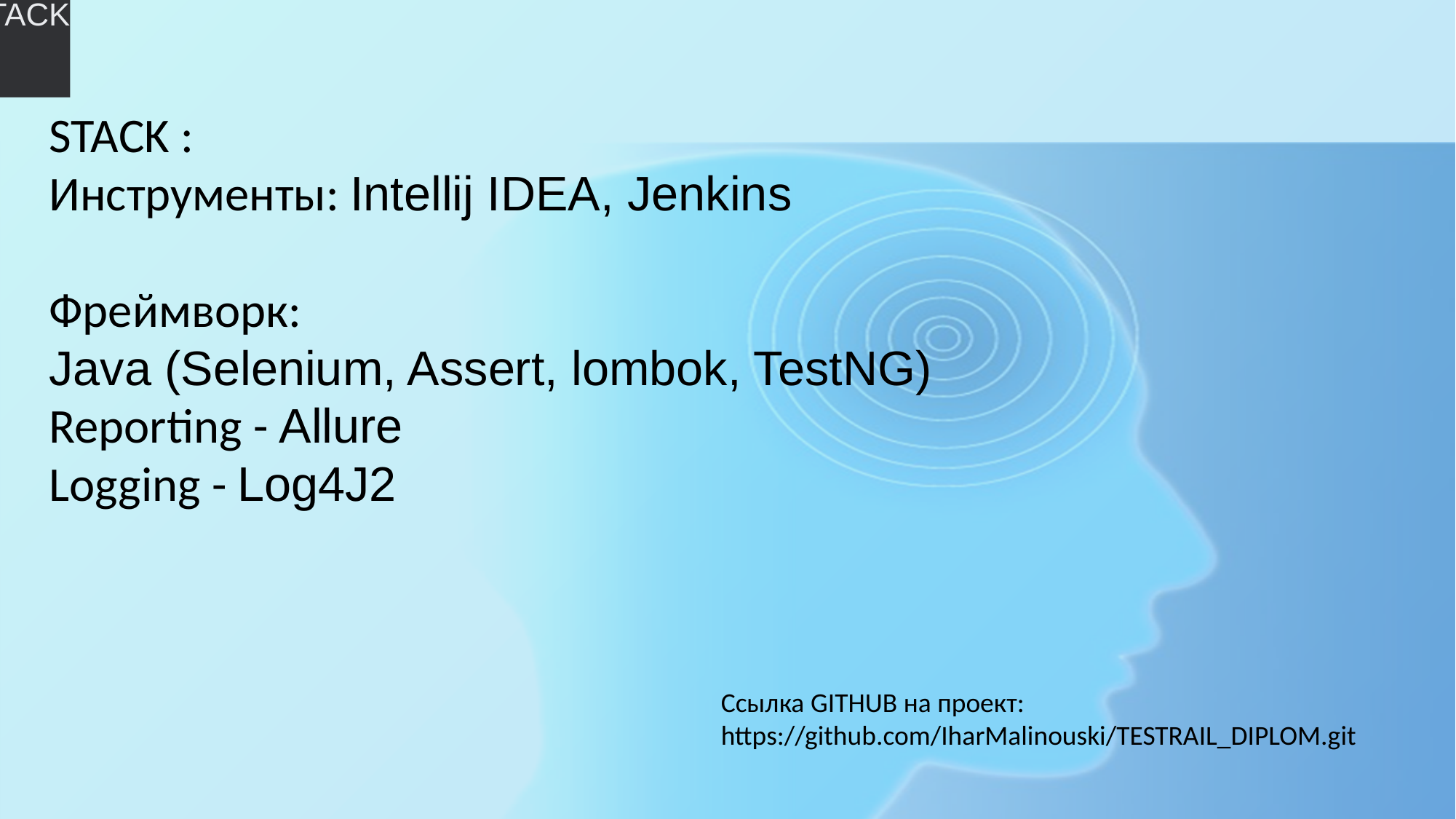

STACK

STACK

STACK :
Инструменты: Intellij IDEA, Jenkins

Фреймворк:
Java (Selenium, Assert, lombok, TestNG)
Reporting - Allure
Logging - Log4J2
Ссылка GITHUB на проект: https://github.com/IharMalinouski/TESTRAIL_DIPLOM.git